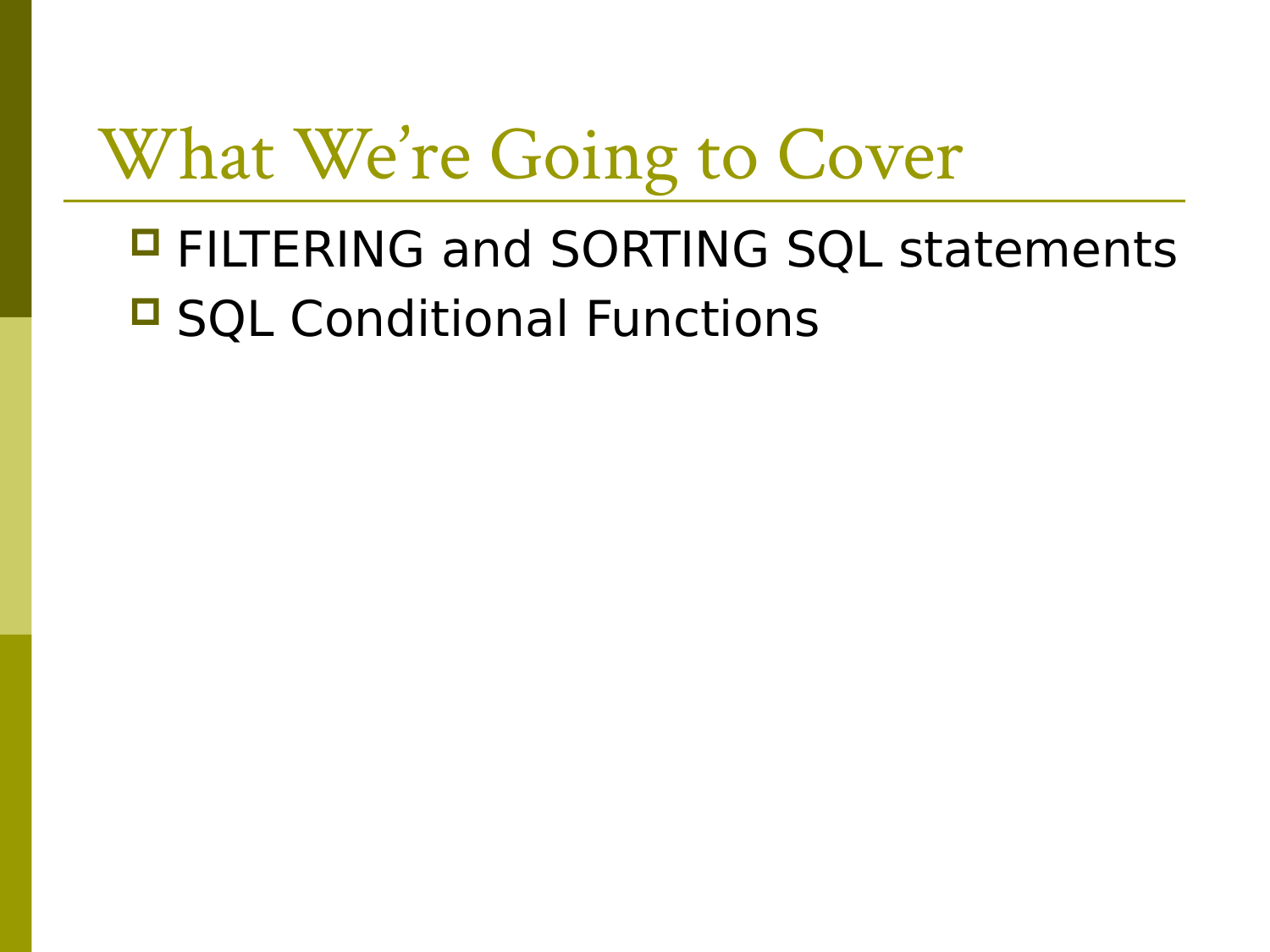

# What We’re Going to Cover
FILTERING and SORTING SQL statements
SQL Conditional Functions